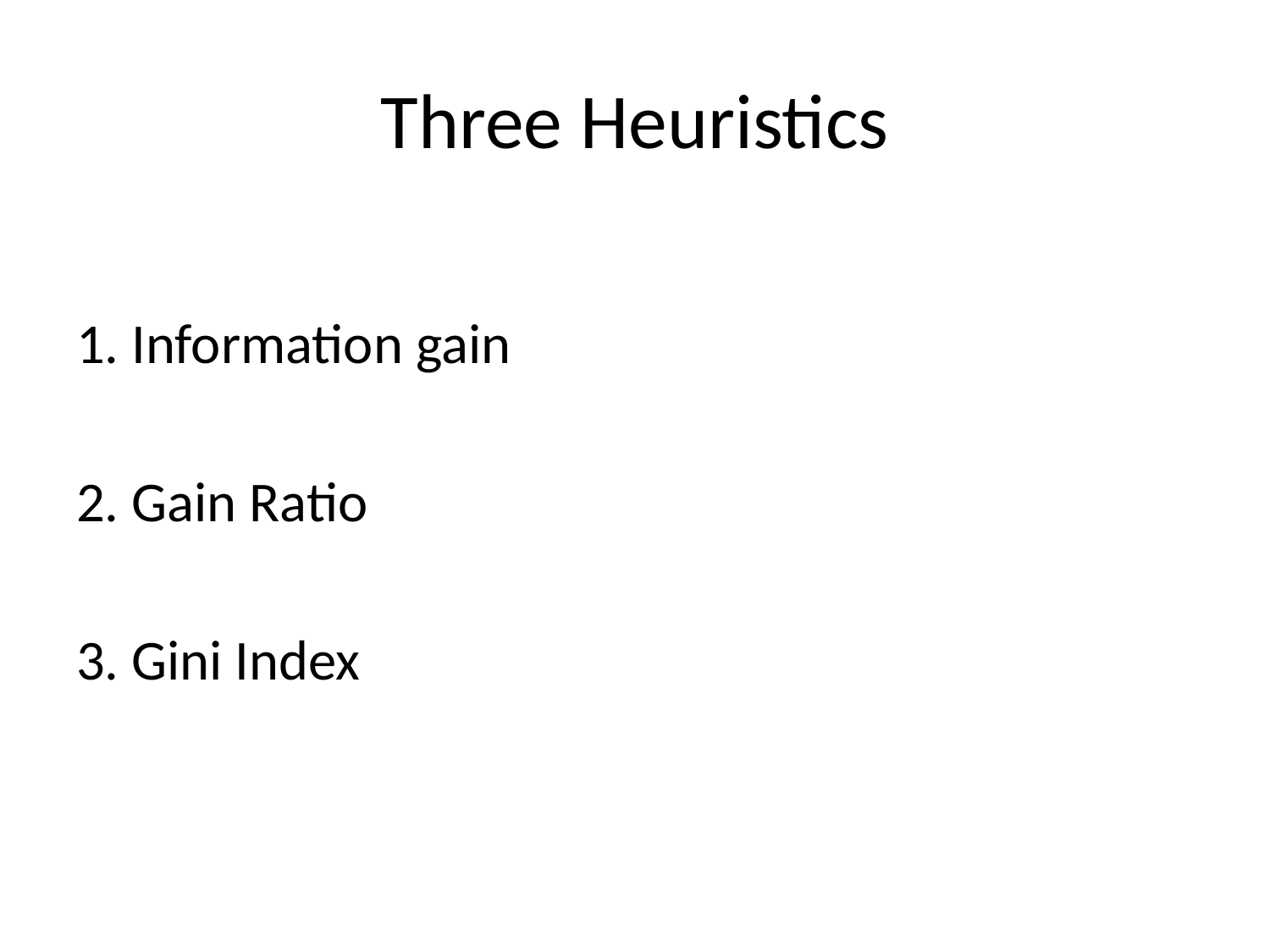

# Three Heuristics

1. Information gain

2. Gain Ratio

3. Gini Index